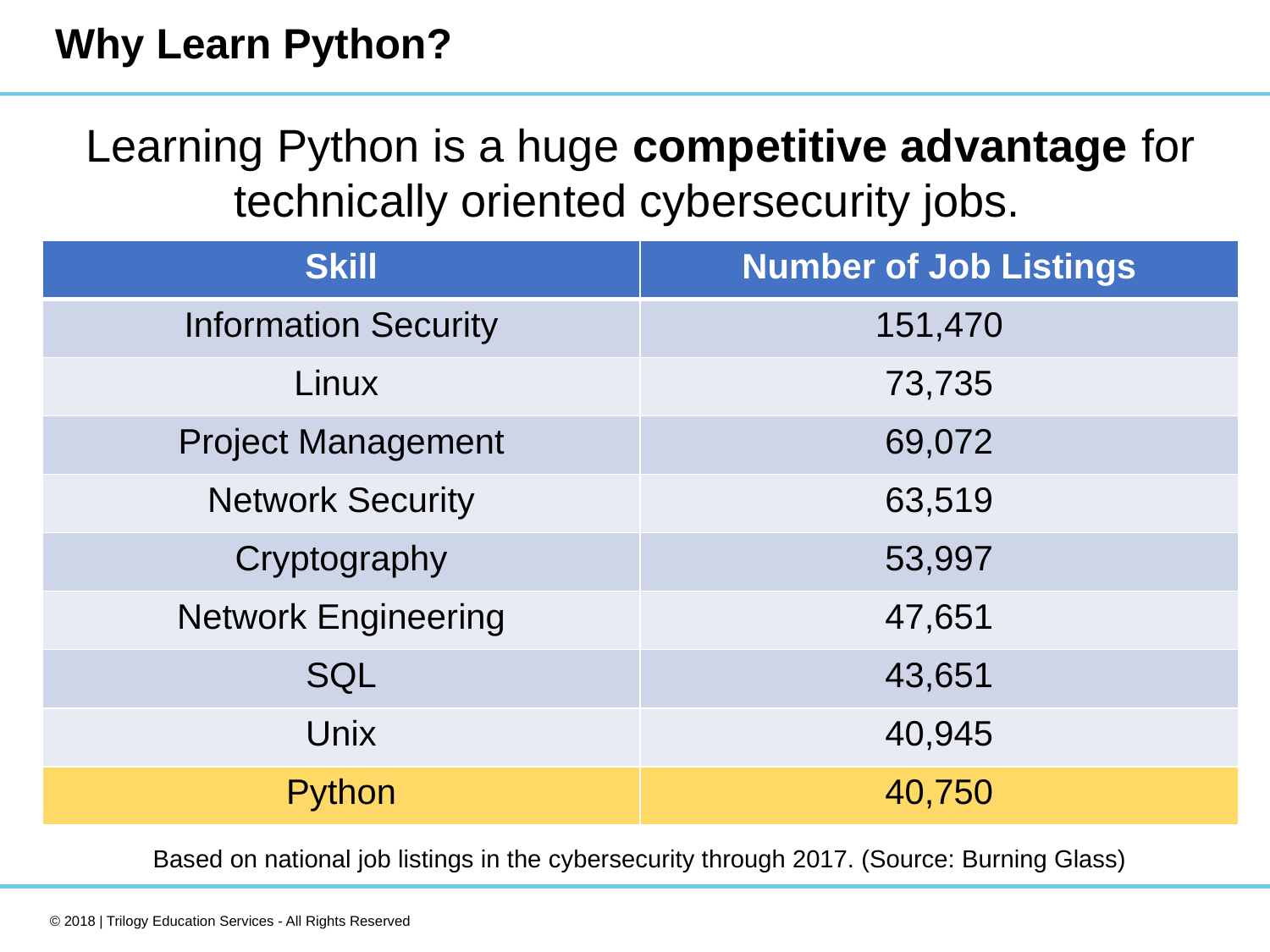

# Why Learn Python?
Learning Python is a huge competitive advantage for technically oriented cybersecurity jobs.
| Skill | Number of Job Listings |
| --- | --- |
| Information Security | 151,470 |
| Linux | 73,735 |
| Project Management | 69,072 |
| Network Security | 63,519 |
| Cryptography | 53,997 |
| Network Engineering | 47,651 |
| SQL | 43,651 |
| Unix | 40,945 |
| Python | 40,750 |
Based on national job listings in the cybersecurity through 2017. (Source: Burning Glass)